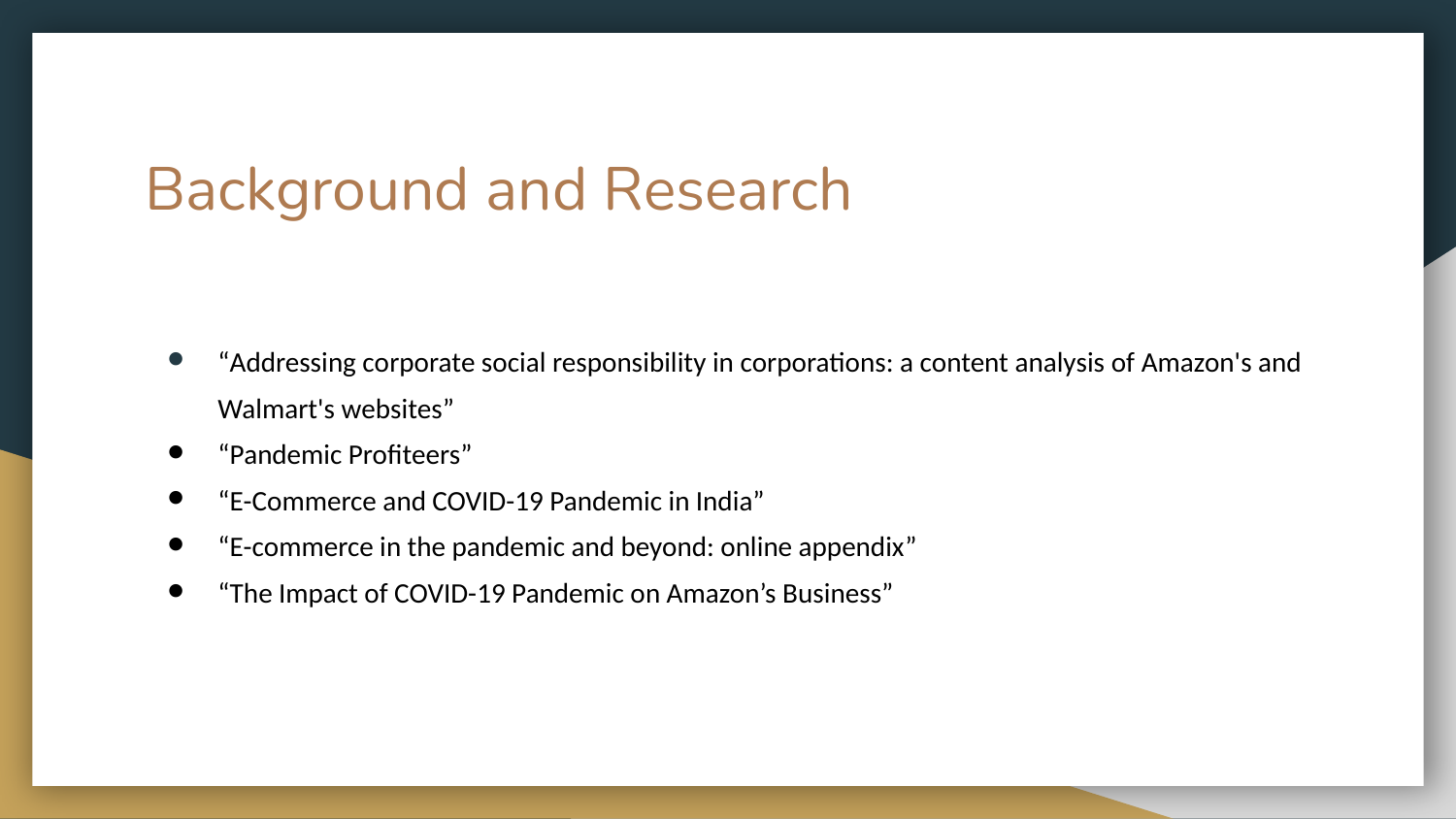

# Background and Research
“Addressing corporate social responsibility in corporations: a content analysis of Amazon's and Walmart's websites”
“Pandemic Profiteers”
“E-Commerce and COVID-19 Pandemic in India”
“E-commerce in the pandemic and beyond: online appendix”
“The Impact of COVID-19 Pandemic on Amazon’s Business”